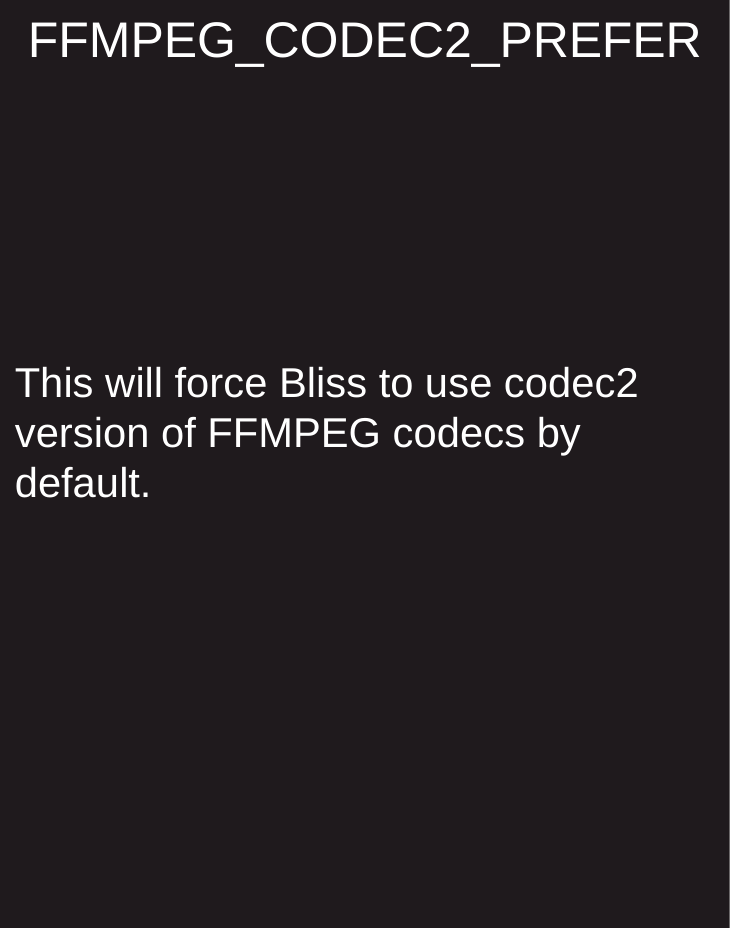

FFMPEG_CODEC2_PREFER
This will force Bliss to use codec2 version of FFMPEG codecs by default.